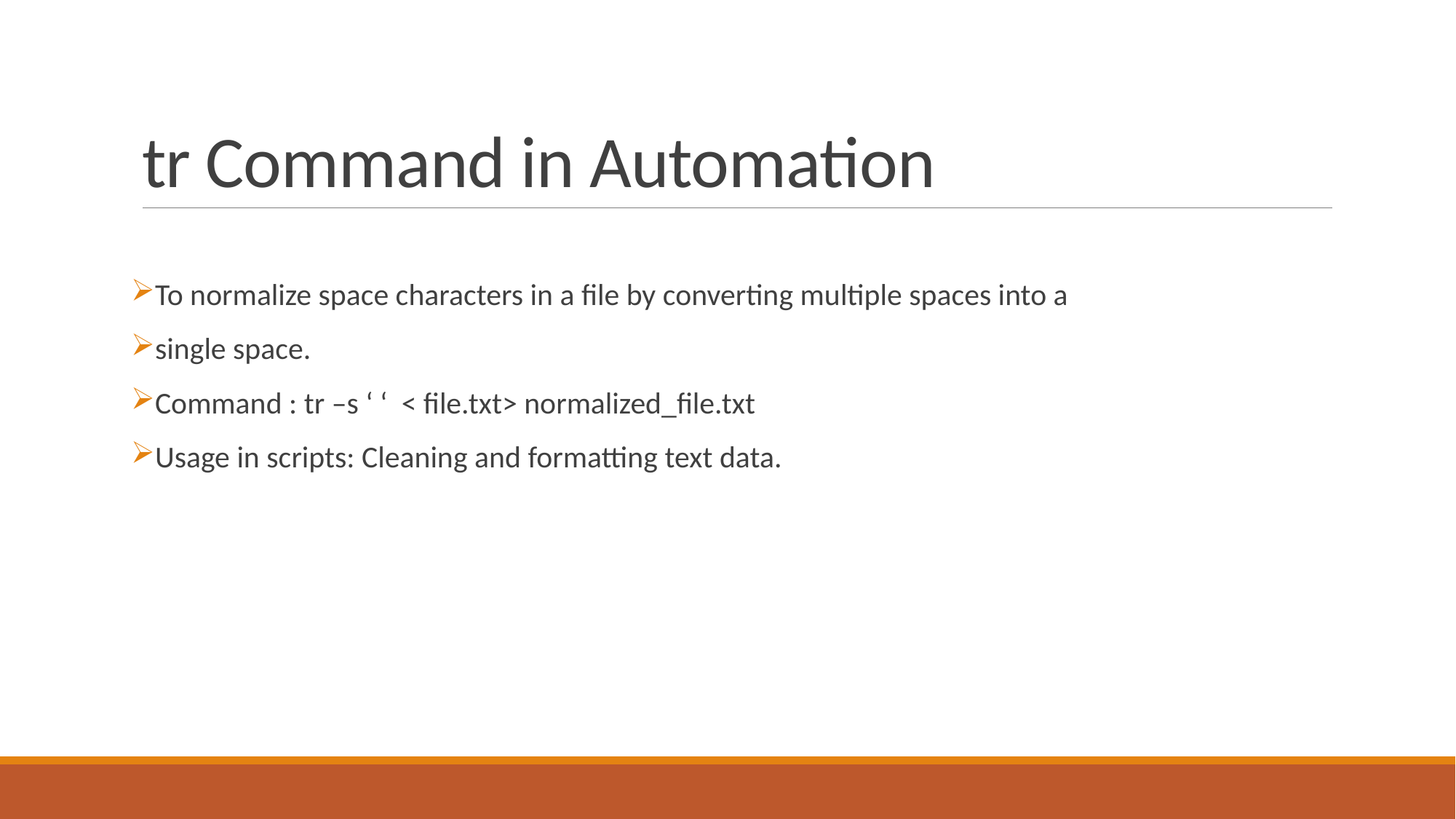

# tr Command in Automation
To normalize space characters in a file by converting multiple spaces into a
single space.
Command : tr –s ‘ ‘  < file.txt> normalized_file.txt
Usage in scripts: Cleaning and formatting text data.